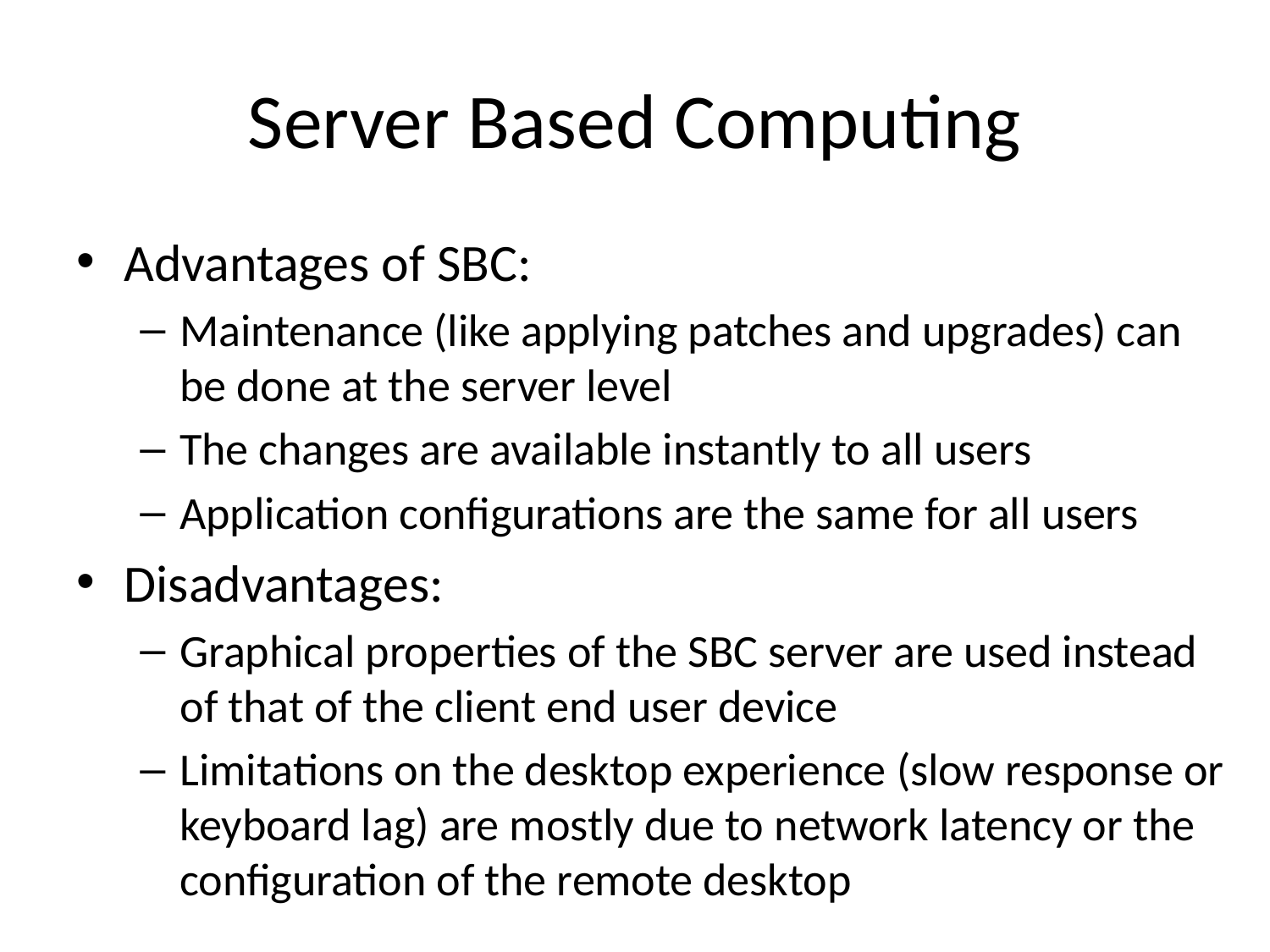

# Server Based Computing
Advantages of SBC:
Maintenance (like applying patches and upgrades) can be done at the server level
The changes are available instantly to all users
Application configurations are the same for all users
Disadvantages:
Graphical properties of the SBC server are used instead of that of the client end user device
Limitations on the desktop experience (slow response or keyboard lag) are mostly due to network latency or the configuration of the remote desktop